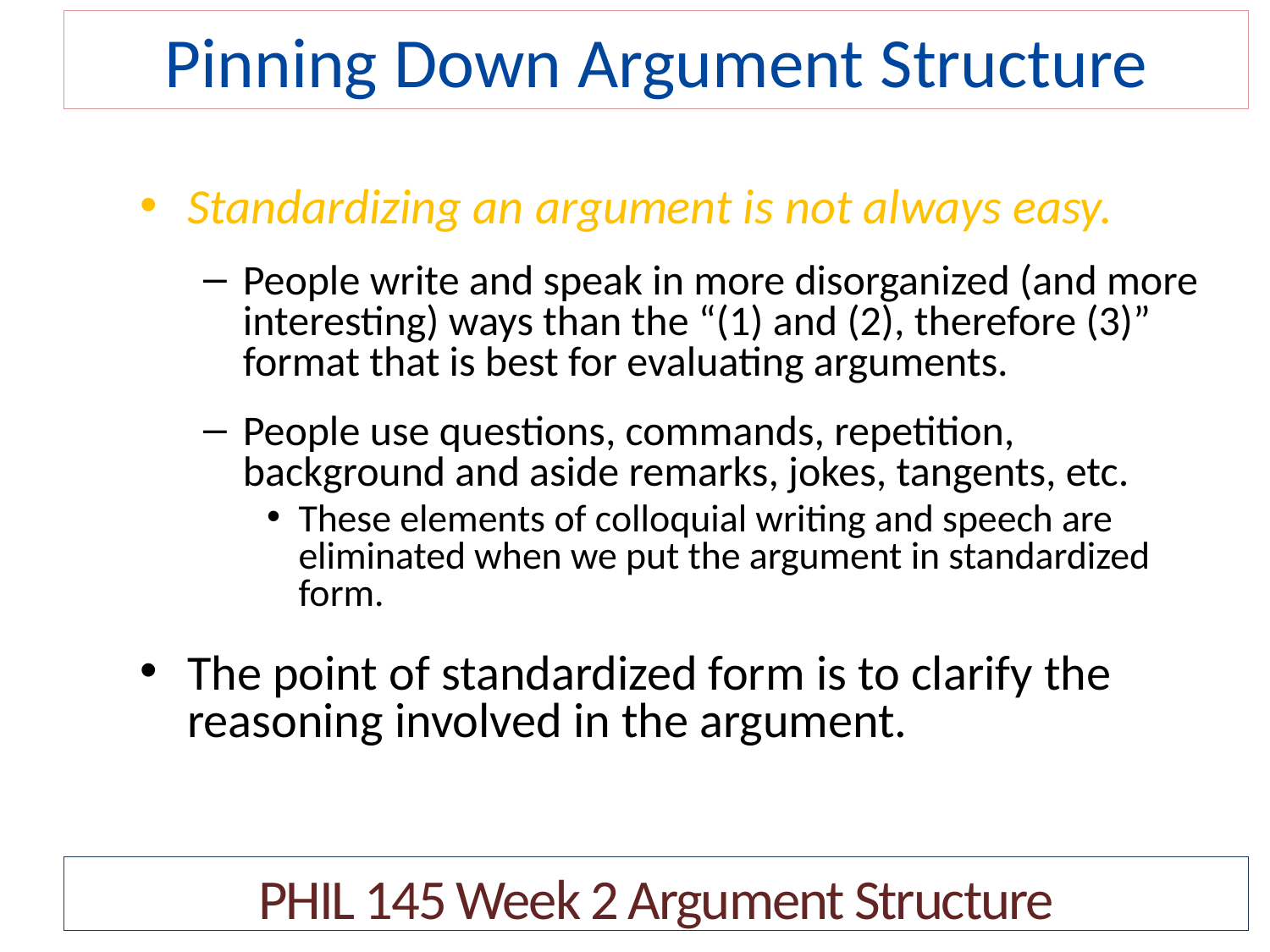

# Pinning Down Argument Structure
Standardizing an argument is not always easy.

People write and speak in more disorganized (and more interesting) ways than the “(1) and (2), therefore (3)” format that is best for evaluating arguments.

People use questions, commands, repetition, background and aside remarks, jokes, tangents, etc.
These elements of colloquial writing and speech are eliminated when we put the argument in standardized form.

The point of standardized form is to clarify the reasoning involved in the argument.
PHIL 145 Week 2 Argument Structure